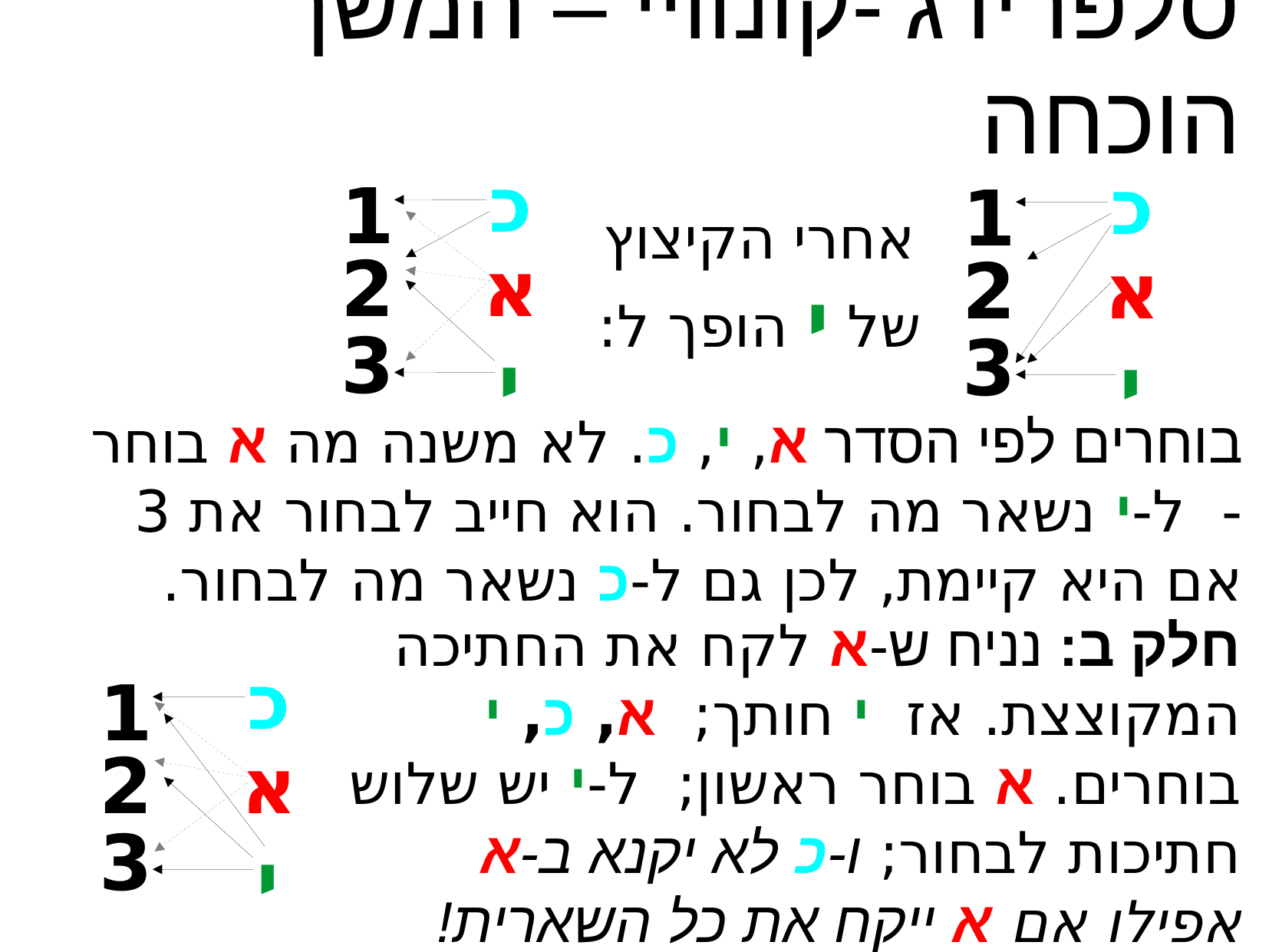

סלפרידג’-קונוויי – המשך הוכחה
כ
כ
1
1
אחרי הקיצוץ של י הופך ל:

2
א
2
א

3
3
י
י

בוחרים לפי הסדר א, י, כ. לא משנה מה א בוחר -  ל-י נשאר מה לבחור. הוא חייב לבחור את 3 אם היא קיימת, לכן גם ל-כ נשאר מה לבחור.
חלק ב: נניח ש-א לקח את החתיכה המקוצצת. אז  י חותך;  א, כ, י בוחרים. א בוחר ראשון;  ל-י יש שלוש חתיכות לבחור; ו-כ לא יקנא ב-א אפילו אם א ייקח את כל השארית!                     ***
כ
1

2
א

3
י